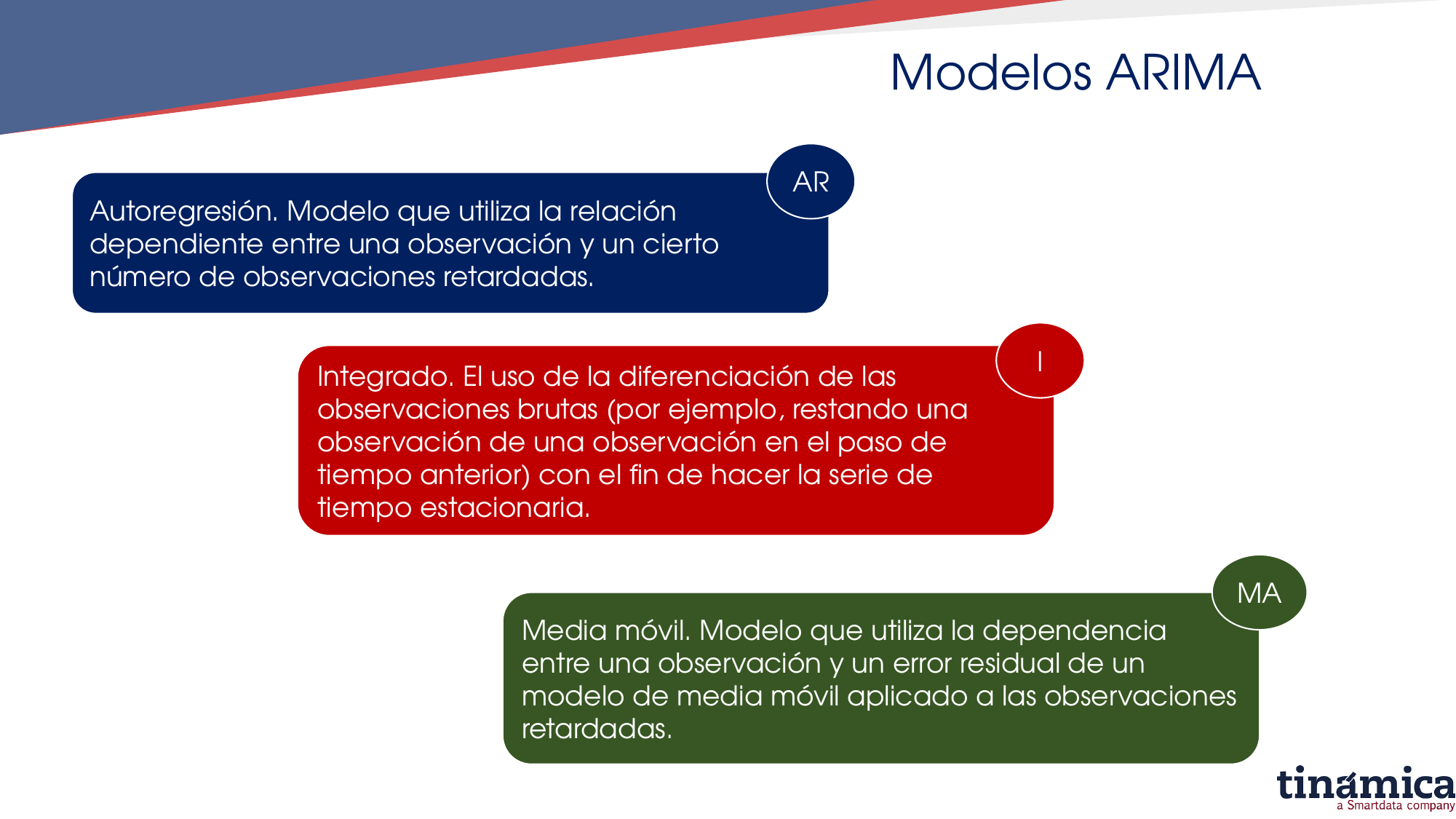

Modelos ARIMA
AR
Autoregresión. Modelo que utiliza la relación dependiente entre una observación y un cierto número de observaciones retardadas.
I
Integrado. El uso de la diferenciación de las observaciones brutas (por ejemplo, restando una observación de una observación en el paso de tiempo anterior) con el fin de hacer la serie de tiempo estacionaria.
MA
Media móvil. Modelo que utiliza la dependencia entre una observación y un error residual de un modelo de media móvil aplicado a las observaciones retardadas.